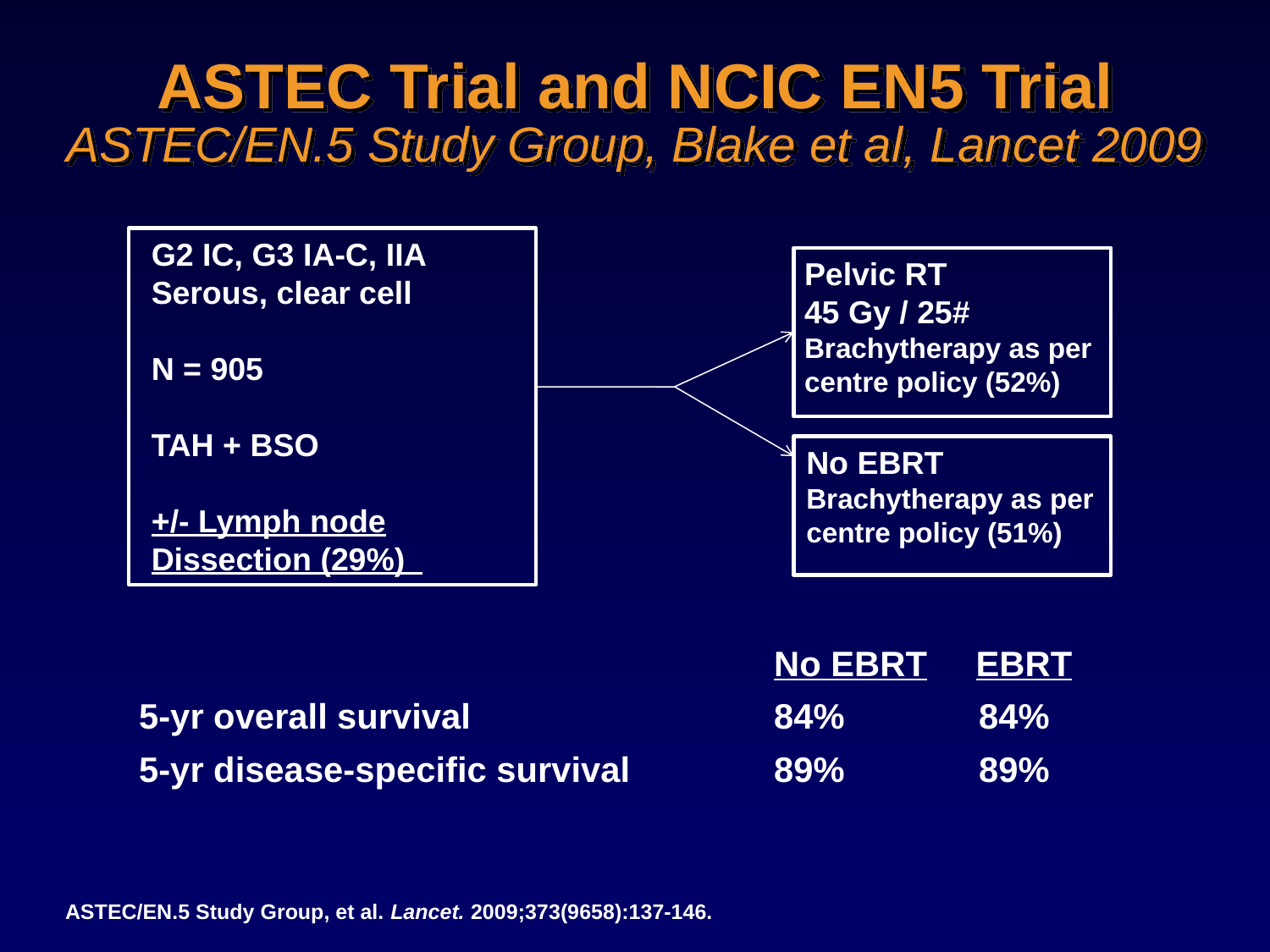

ASTEC Trial and NCIC EN5 Trial
ASTEC/EN.5 Study Group, Blake et al, Lancet 2009

G2 IC, G3 IA-C, IIA
Serous, clear cell

N = 905

TAH + BSO

+/- Lymph node
Dissection (29%)
Pelvic RT
45 Gy / 25#
Brachytherapy as per centre policy (52%)

No EBRT
Brachytherapy as per centre policy (51%)

					No EBRT     EBRT
5-yr overall survival			84%	        84%
5-yr disease-specific survival		89%	        89%

ASTEC/EN.5 Study Group, et al. Lancet. 2009;373(9658):137-146.